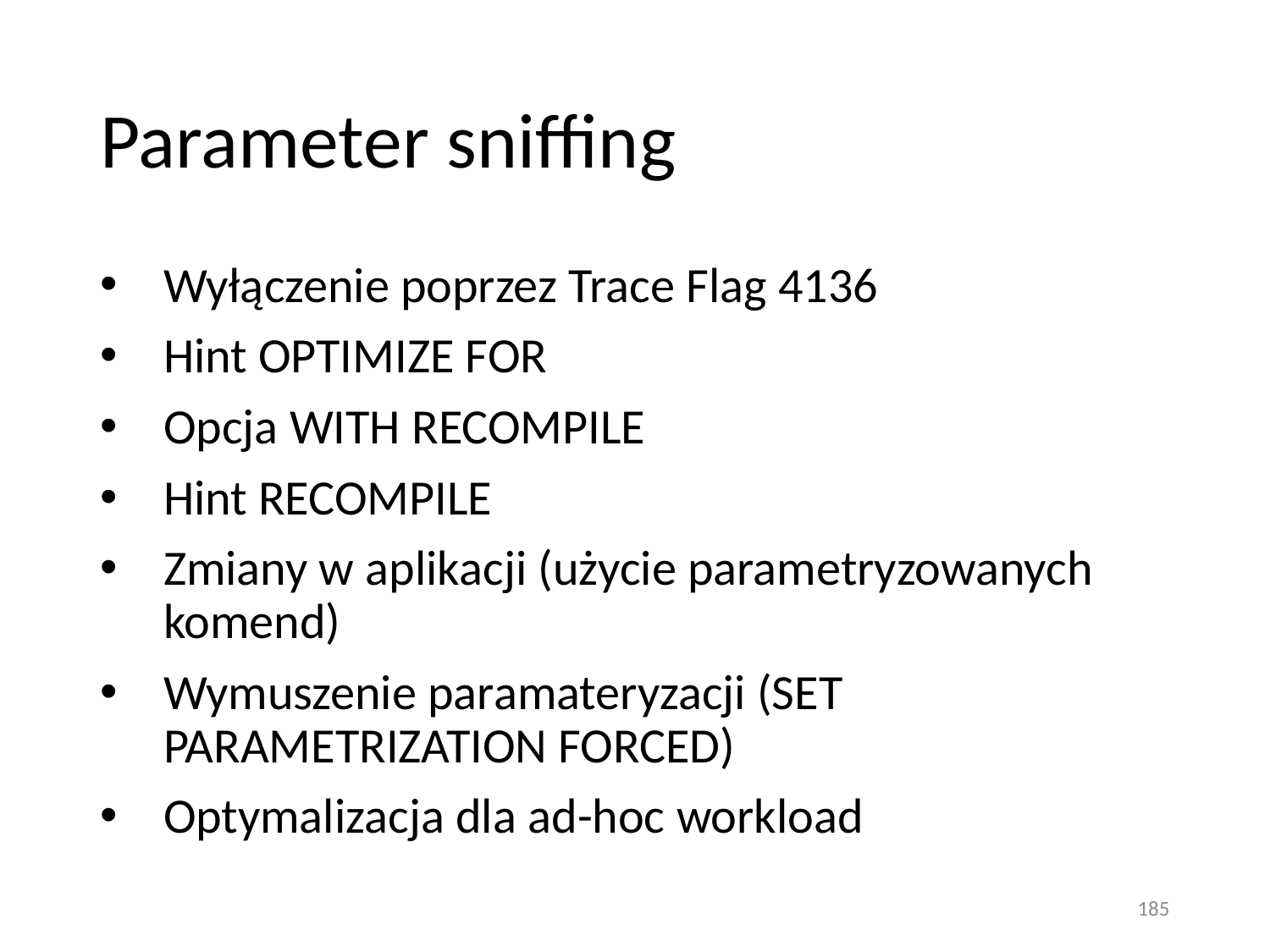

# Parameter sniffing
Wyłączenie poprzez Trace Flag 4136
Hint OPTIMIZE FOR
Opcja WITH RECOMPILE
Hint RECOMPILE
Zmiany w aplikacji (użycie parametryzowanych komend)
Wymuszenie paramateryzacji (SET PARAMETRIZATION FORCED)
Optymalizacja dla ad-hoc workload
185